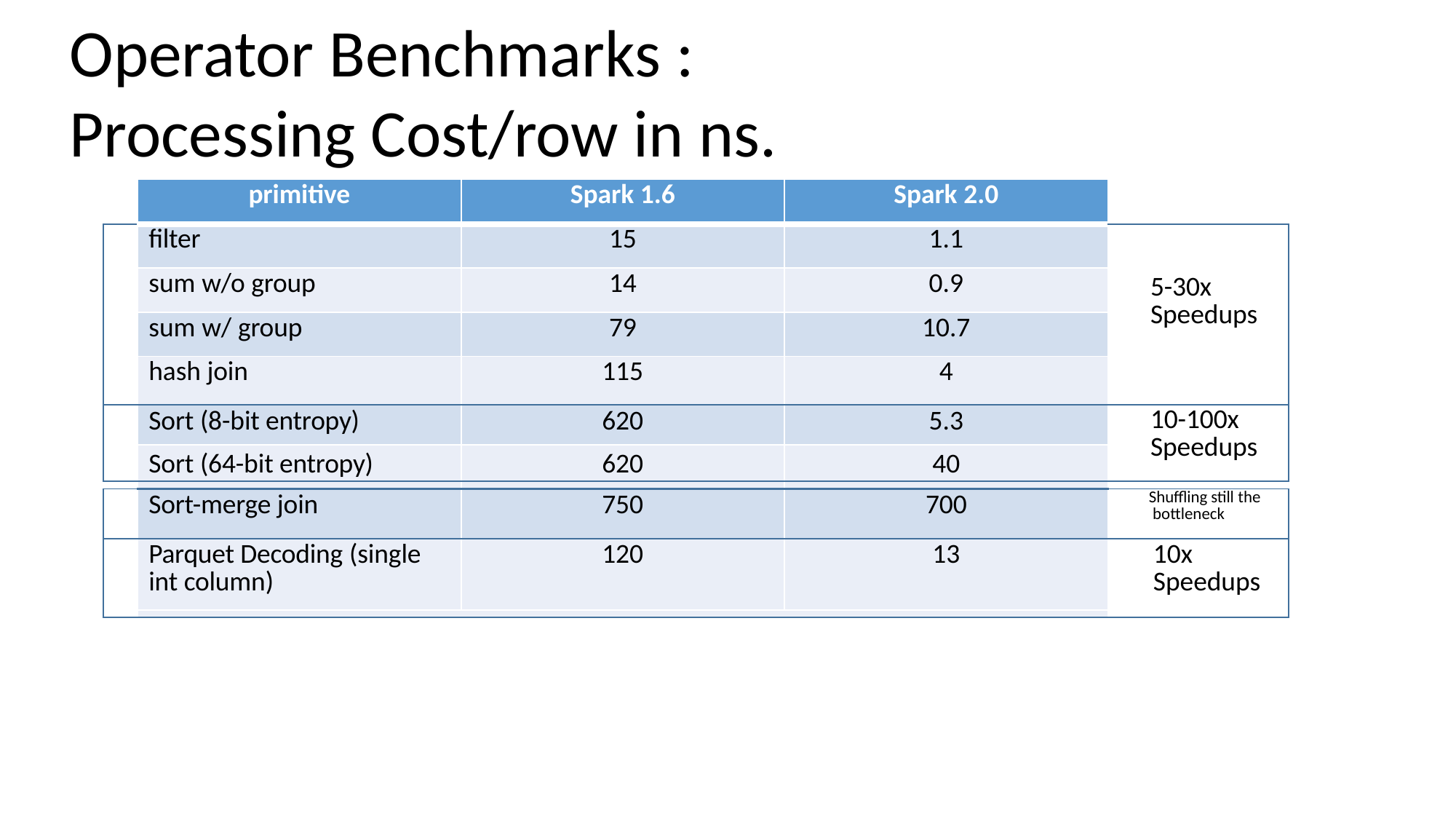

# Operator Benchmarks : Processing Cost/row in ns.
|  | primitive | Spark 1.6 | Spark 2.0 |  |
| --- | --- | --- | --- | --- |
|  | filter | 15 | 1.1 | 5-30x Speedups |
|  | sum w/o group | 14 | 0.9 |  |
|  | sum w/ group | 79 | 10.7 |  |
|  | hash join | 115 | 4 |  |
|  | Sort (8-bit entropy) | 620 | 5.3 | 10-100x Speedups |
|  | Sort (64-bit entropy) | 620 | 40 |  |
|  |  |  |  |  |
|  | Sort-merge join | 750 | 700 | Shuffling still the bottleneck |
|  | Parquet Decoding (single int column) | 120 | 13 | 10x Speedups |
|  |  |  |  |  |